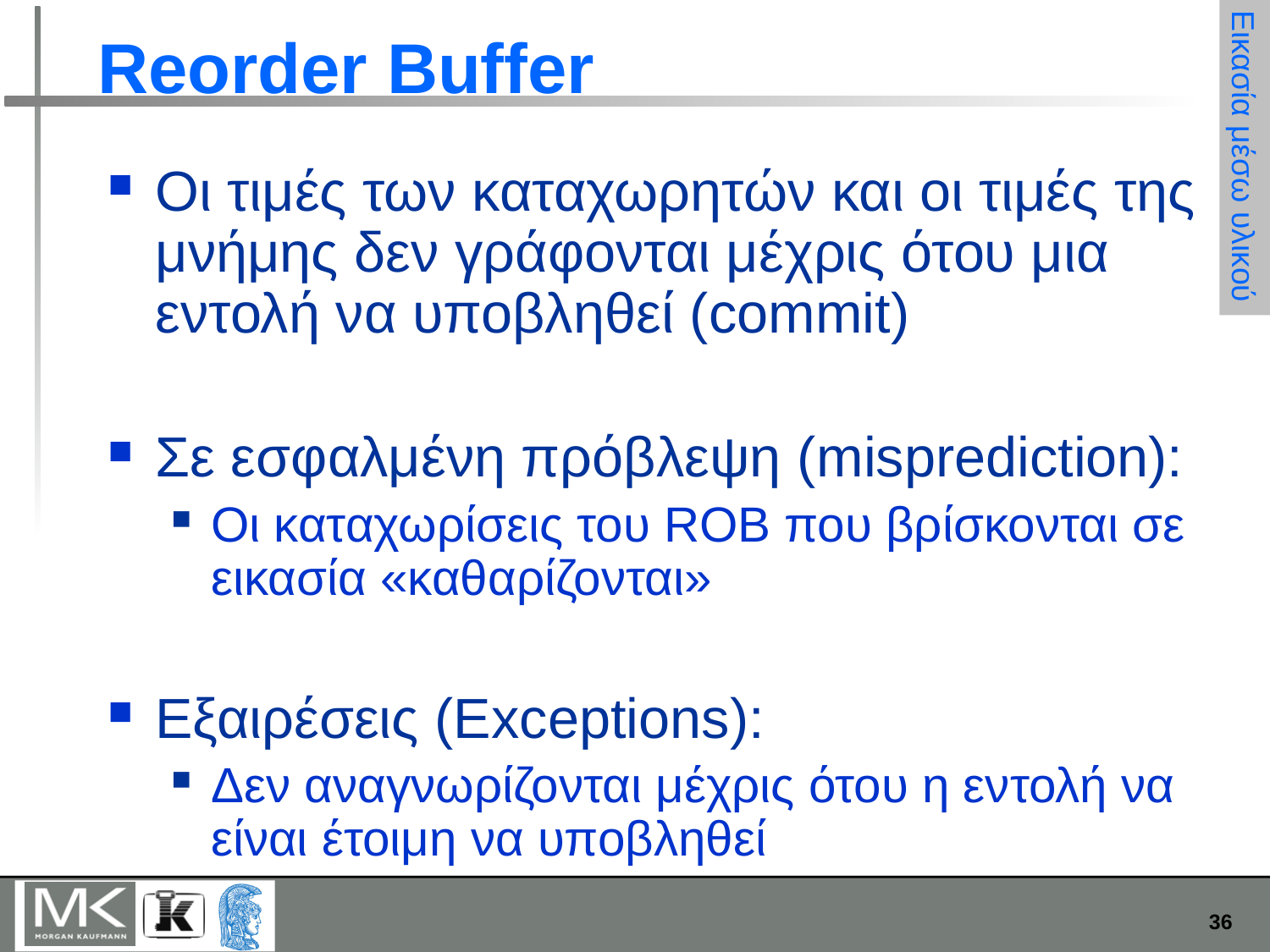

# Reorder Buffer
Εικασία μέσω υλικού
Οι τιμές των καταχωρητών και οι τιμές της μνήμης δεν γράφονται μέχρις ότου μια εντολή να υποβληθεί (commit)

Σε εσφαλμένη πρόβλεψη (misprediction):
Οι καταχωρίσεις του ROB που βρίσκονται σε εικασία «καθαρίζονται»

Εξαιρέσεις (Exceptions):
Δεν αναγνωρίζονται μέχρις ότου η εντολή να είναι έτοιμη να υποβληθεί